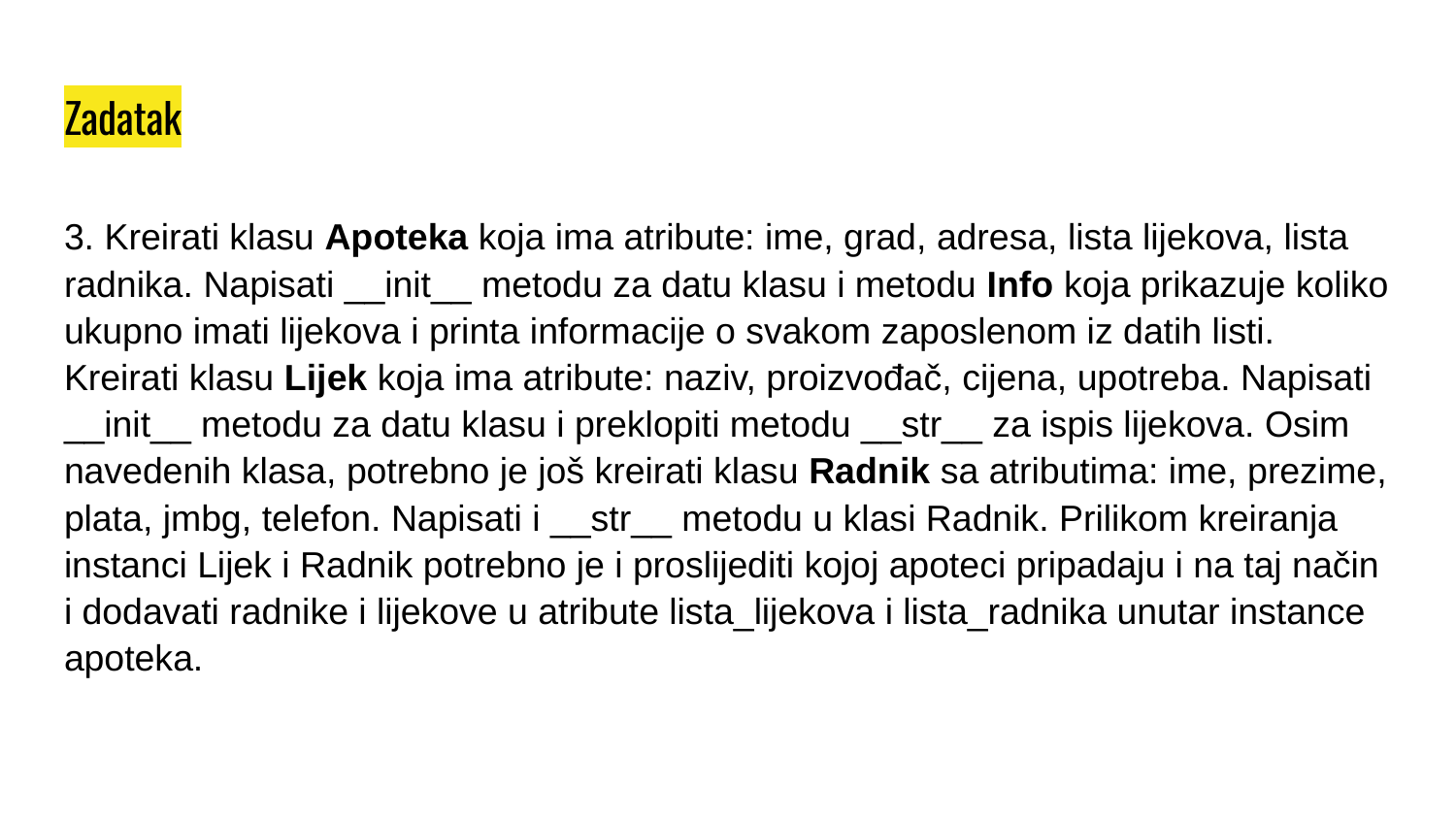

# Zadatak
3. Kreirati klasu Apoteka koja ima atribute: ime, grad, adresa, lista lijekova, lista radnika. Napisati __init__ metodu za datu klasu i metodu Info koja prikazuje koliko ukupno imati lijekova i printa informacije o svakom zaposlenom iz datih listi. Kreirati klasu Lijek koja ima atribute: naziv, proizvođač, cijena, upotreba. Napisati __init__ metodu za datu klasu i preklopiti metodu __str__ za ispis lijekova. Osim navedenih klasa, potrebno je još kreirati klasu Radnik sa atributima: ime, prezime, plata, jmbg, telefon. Napisati i __str__ metodu u klasi Radnik. Prilikom kreiranja instanci Lijek i Radnik potrebno je i proslijediti kojoj apoteci pripadaju i na taj način i dodavati radnike i lijekove u atribute lista_lijekova i lista_radnika unutar instance apoteka.